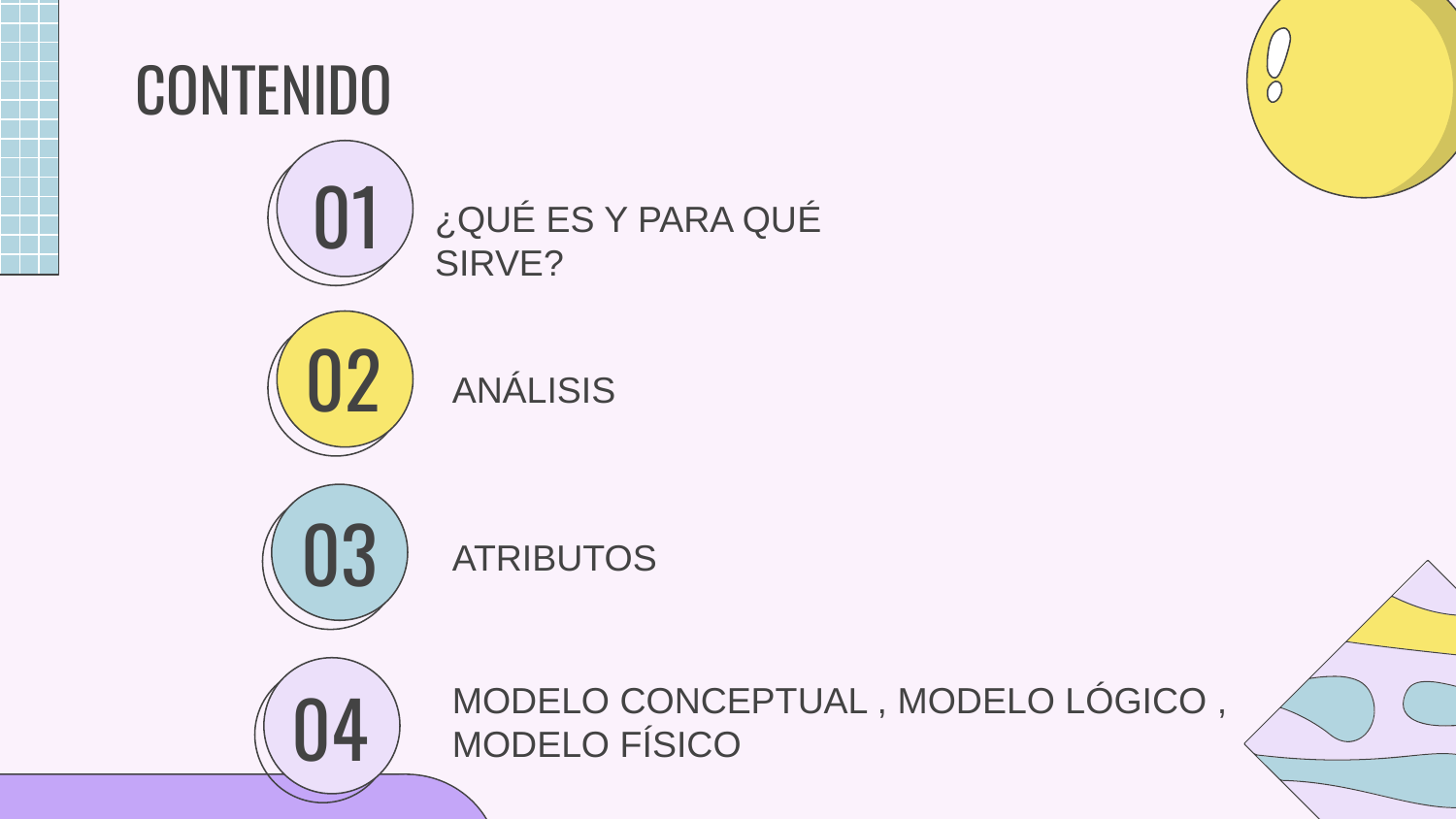

CONTENIDO

# 01
¿QUÉ ES Y PARA QUÉ SIRVE?

02
ANÁLISIS

03
ATRIBUTOS

MODELO CONCEPTUAL , MODELO LÓGICO , MODELO FÍSICO
04